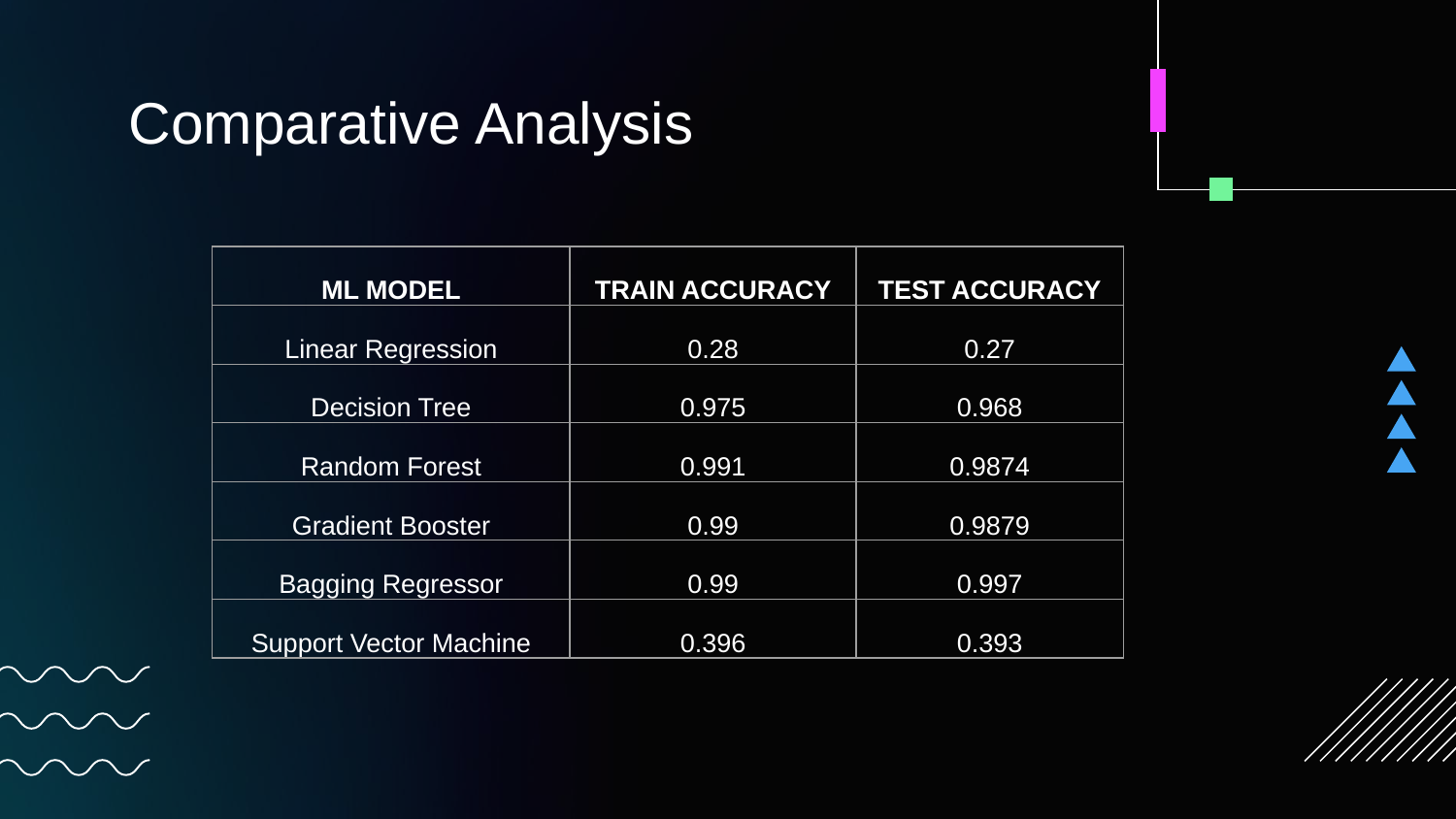

# Comparative Analysis
| ML MODEL | TRAIN ACCURACY | TEST ACCURACY |
| --- | --- | --- |
| Linear Regression | 0.28 | 0.27 |
| Decision Tree | 0.975 | 0.968 |
| Random Forest | 0.991 | 0.9874 |
| Gradient Booster | 0.99 | 0.9879 |
| Bagging Regressor | 0.99 | 0.997 |
| Support Vector Machine | 0.396 | 0.393 |